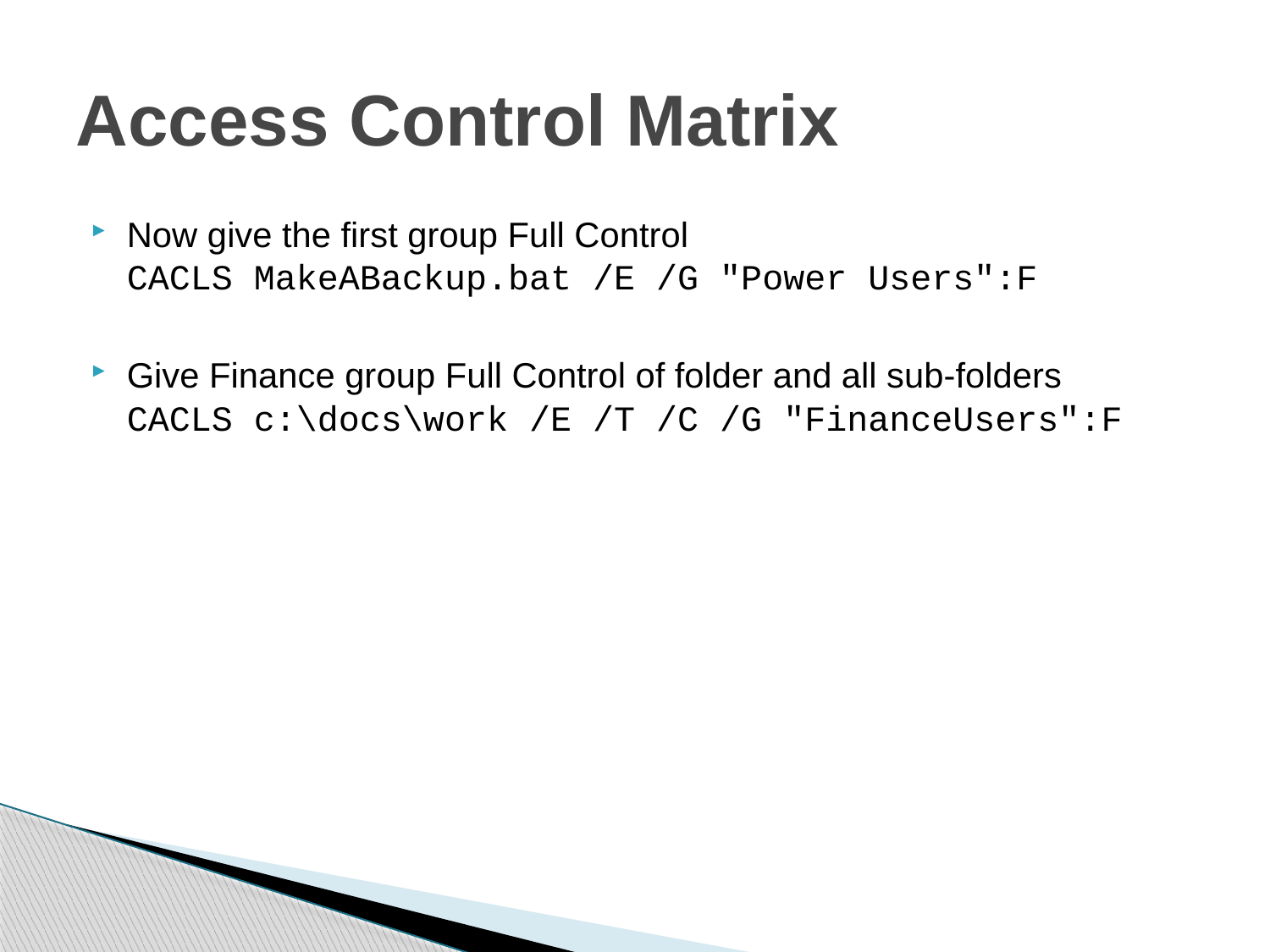

# Access Control Matrix
Now give the first group Full Control
CACLS MakeABackup.bat /E /G "Power Users":F

Give Finance group Full Control of folder and all sub-folders 
CACLS c:\docs\work /E /T /C /G "FinanceUsers":F